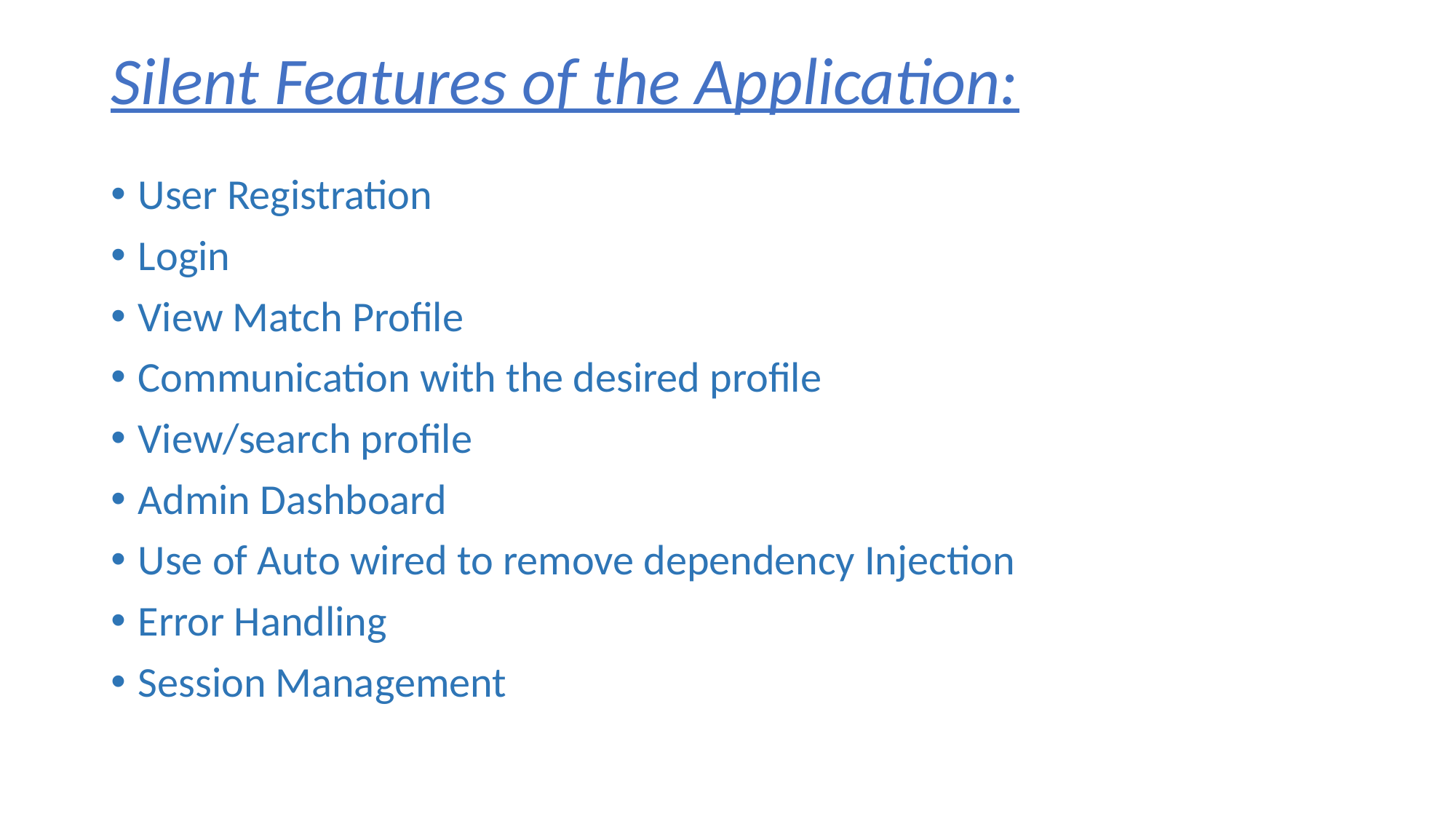

# Silent Features of the Application:
User Registration
Login
View Match Profile
Communication with the desired profile
View/search profile
Admin Dashboard
Use of Auto wired to remove dependency Injection
Error Handling
Session Management